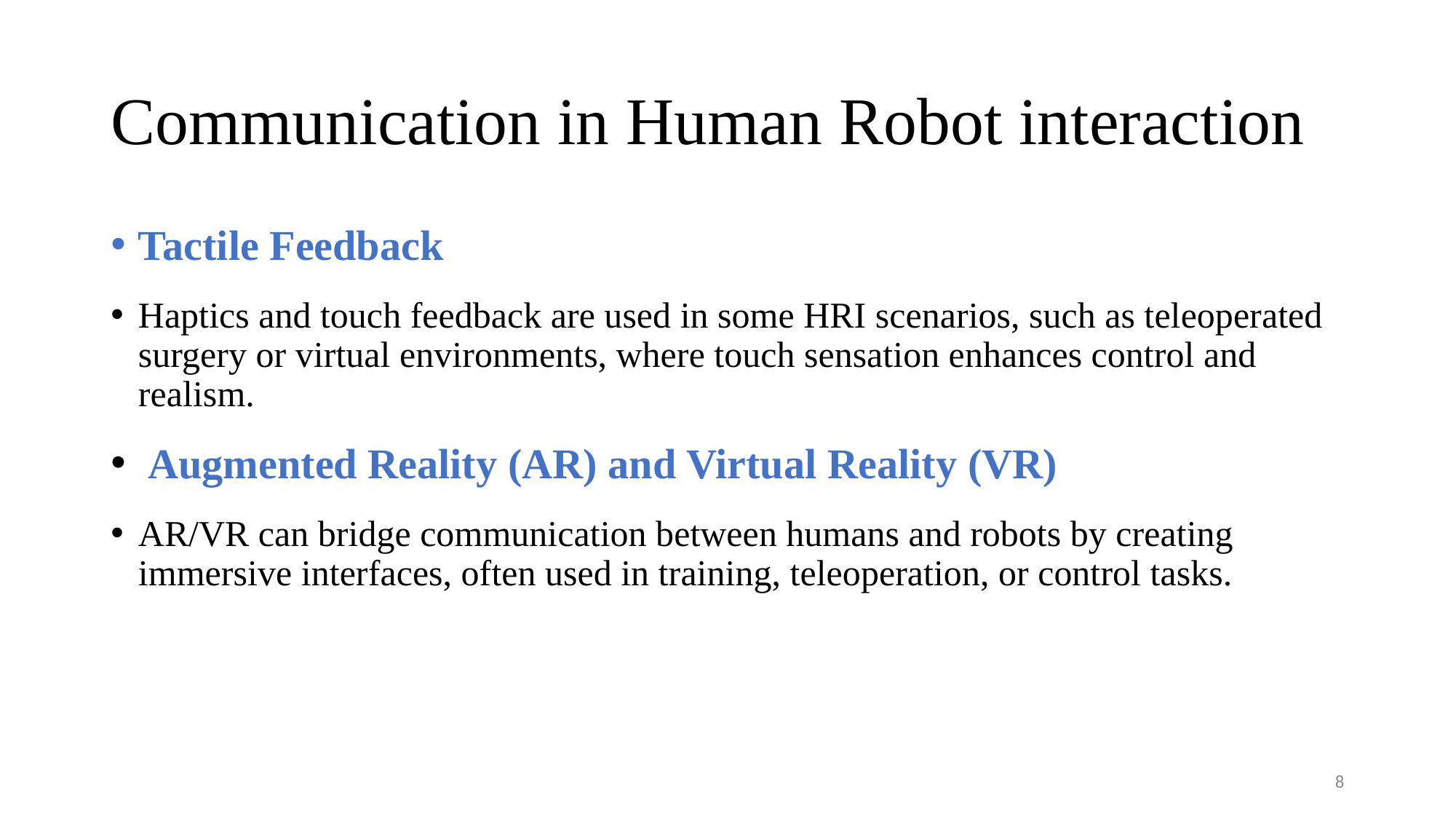

# Communication in Human Robot interaction
Tactile Feedback
Haptics and touch feedback are used in some HRI scenarios, such as teleoperated surgery or virtual environments, where touch sensation enhances control and realism.
 Augmented Reality (AR) and Virtual Reality (VR)
AR/VR can bridge communication between humans and robots by creating immersive interfaces, often used in training, teleoperation, or control tasks.

8